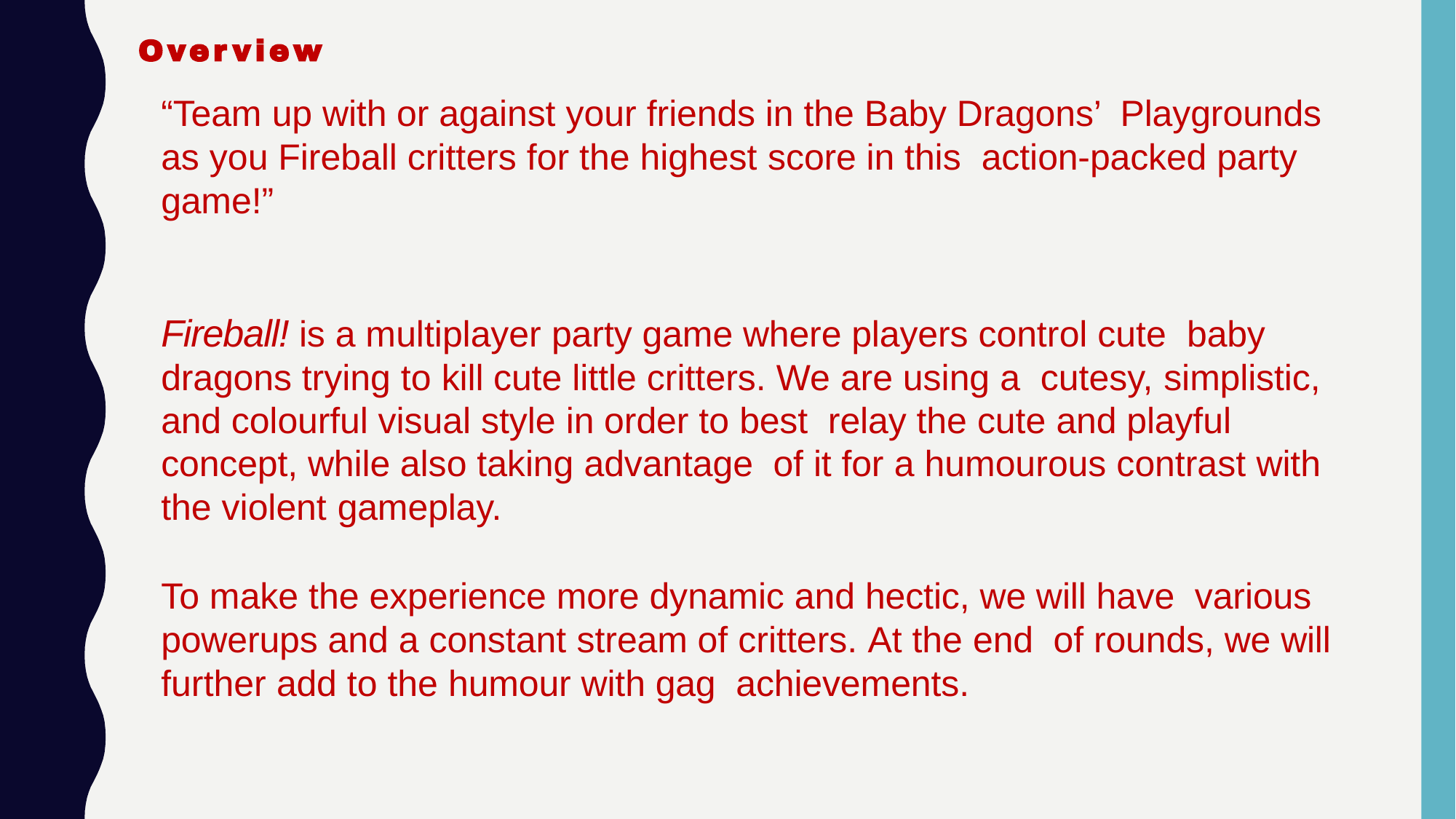

Overview
“Team up with or against your friends in the Baby Dragons’  Playgrounds as you Fireball critters for the highest score in this  action-packed party game!”

Fireball! is a multiplayer party game where players control cute  baby dragons trying to kill cute little critters. We are using a  cutesy, simplistic, and colourful visual style in order to best  relay the cute and playful concept, while also taking advantage  of it for a humourous contrast with the violent gameplay.
To make the experience more dynamic and hectic, we will have  various powerups and a constant stream of critters. At the end  of rounds, we will further add to the humour with gag  achievements.